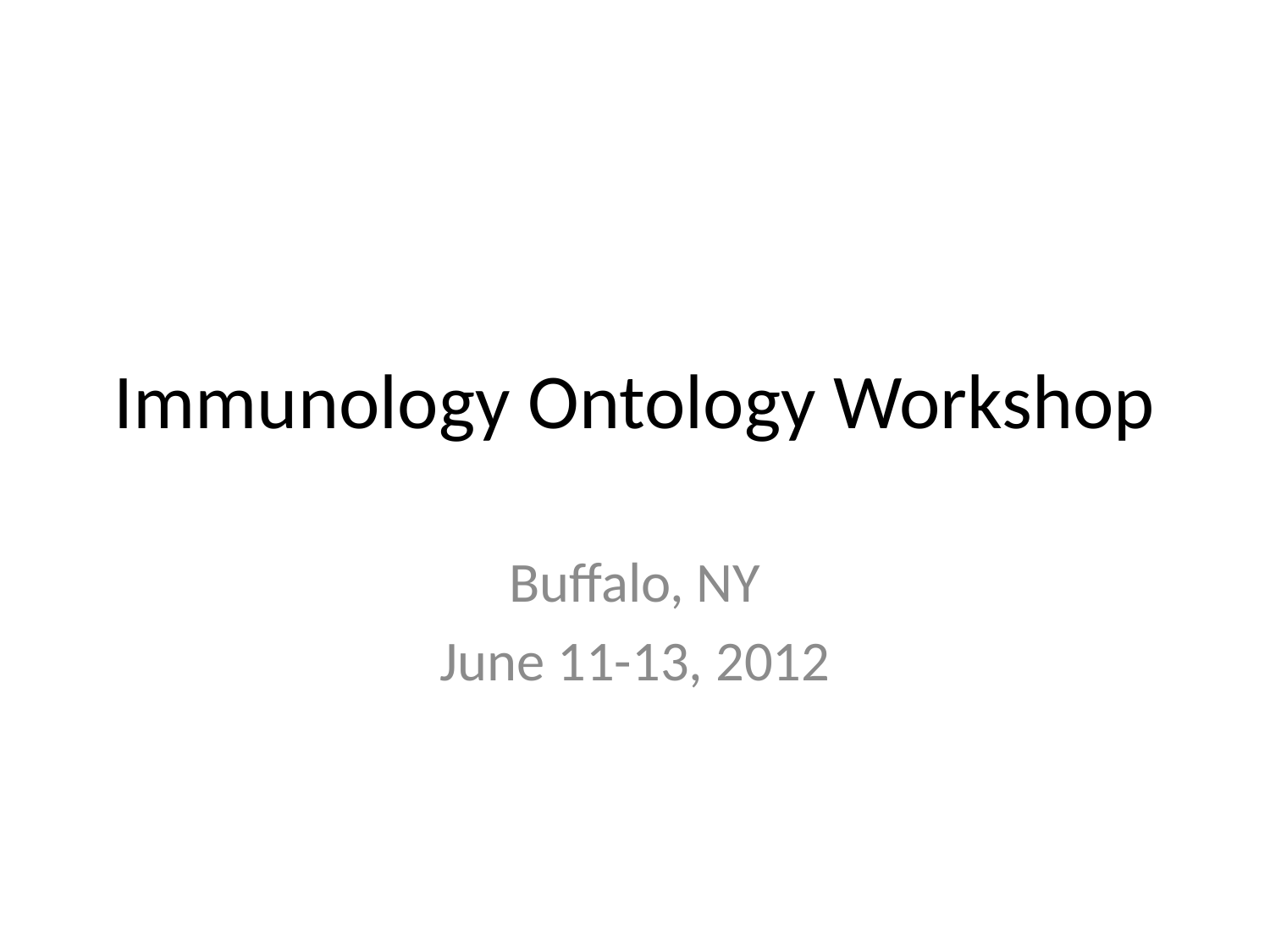

# Immunology Ontology Workshop
Buffalo, NY
June 11-13, 2012